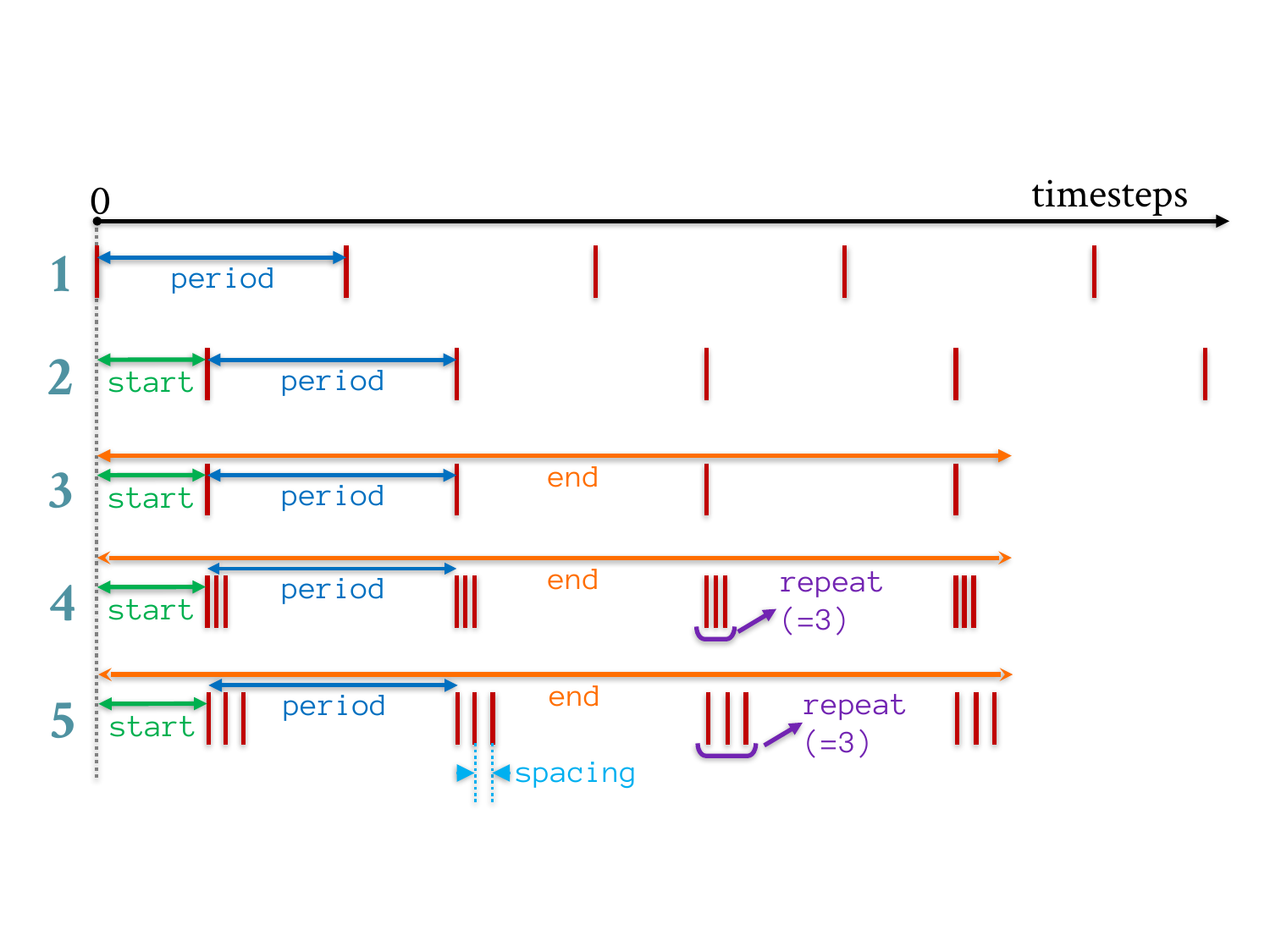

timesteps
0
1
period
2
period
start
3
end
period
start
end
repeat
(=3)
4
period
start

end
5
repeat
(=3)
period
start

spacing